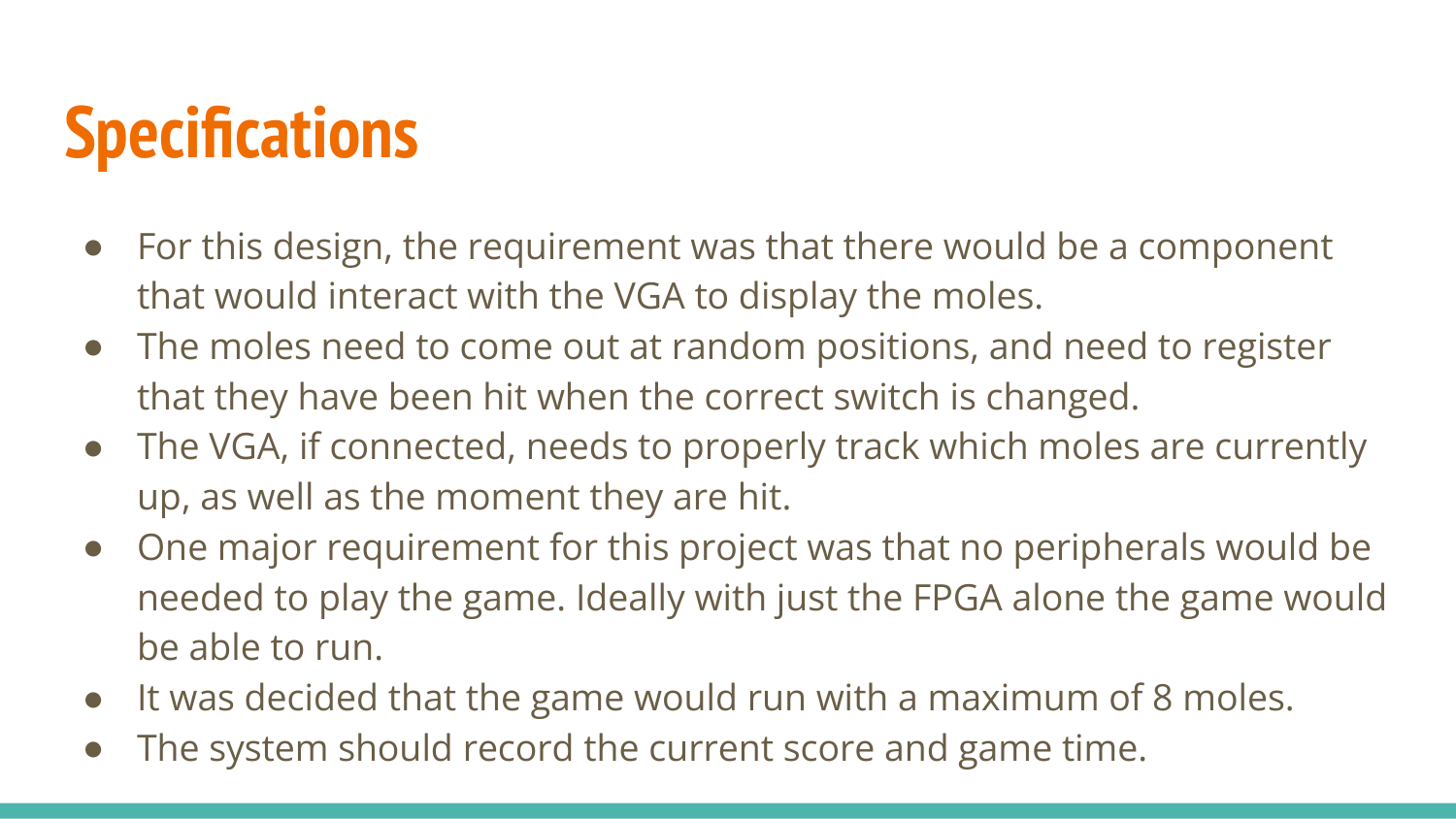

# Specifications
For this design, the requirement was that there would be a component that would interact with the VGA to display the moles.
The moles need to come out at random positions, and need to register that they have been hit when the correct switch is changed.
The VGA, if connected, needs to properly track which moles are currently up, as well as the moment they are hit.
One major requirement for this project was that no peripherals would be needed to play the game. Ideally with just the FPGA alone the game would be able to run.
It was decided that the game would run with a maximum of 8 moles.
The system should record the current score and game time.